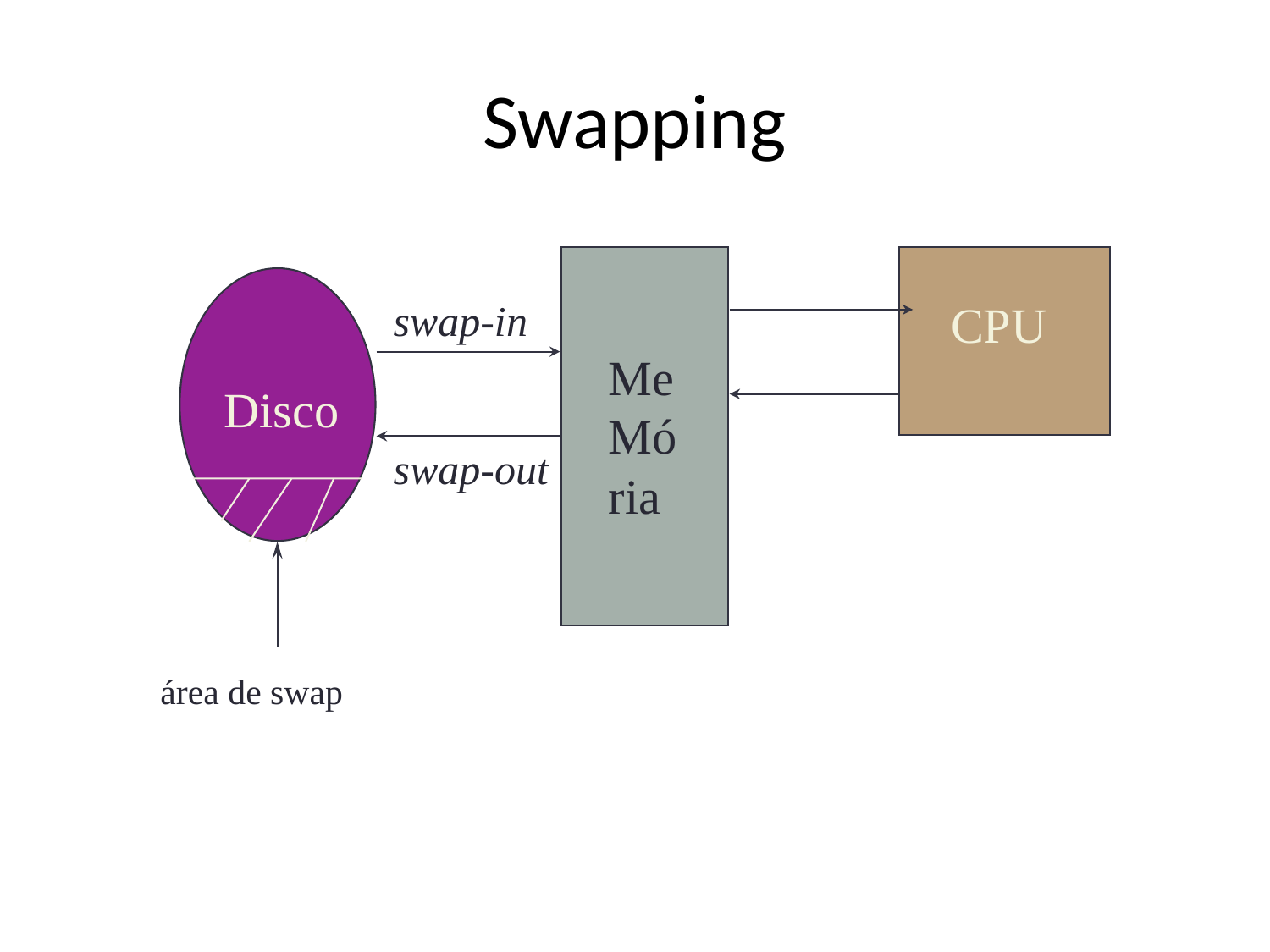

# Swapping

CPU
swap-in

Me

Disco

Mó

swap-out
ria

área de swap